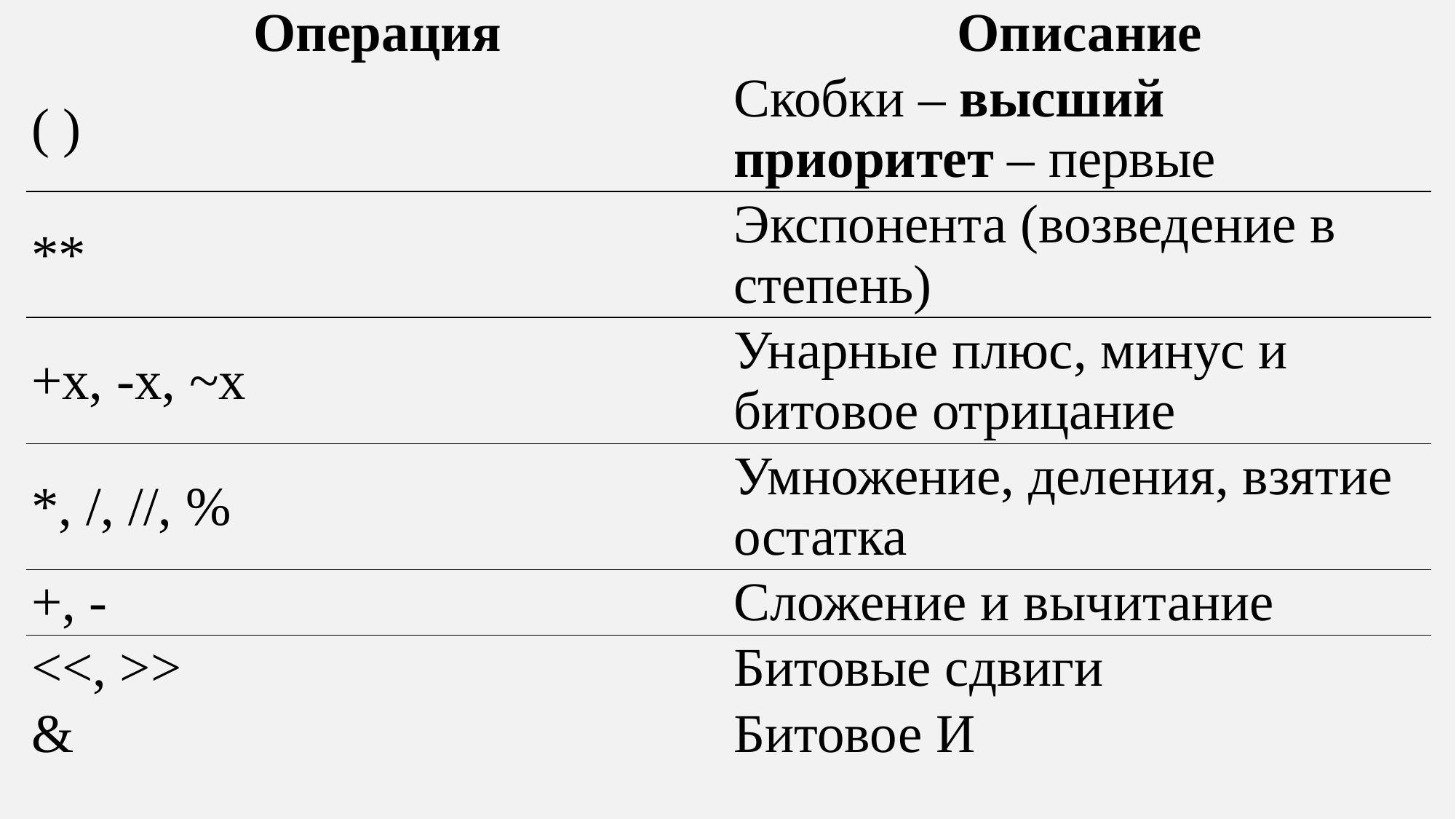

| Операция | Описание |
| --- | --- |
| ( ) | Скобки – высший приоритет – первые |
| \*\* | Экспонента (возведение в степень) |
| +x, -x, ~x | Унарные плюс, минус и битовое отрицание |
| \*, /, //, % | Умножение, деления, взятие остатка |
| +, - | Сложение и вычитание |
| <<, >> | Битовые сдвиги |
| & | Битовое И |
|  |  |